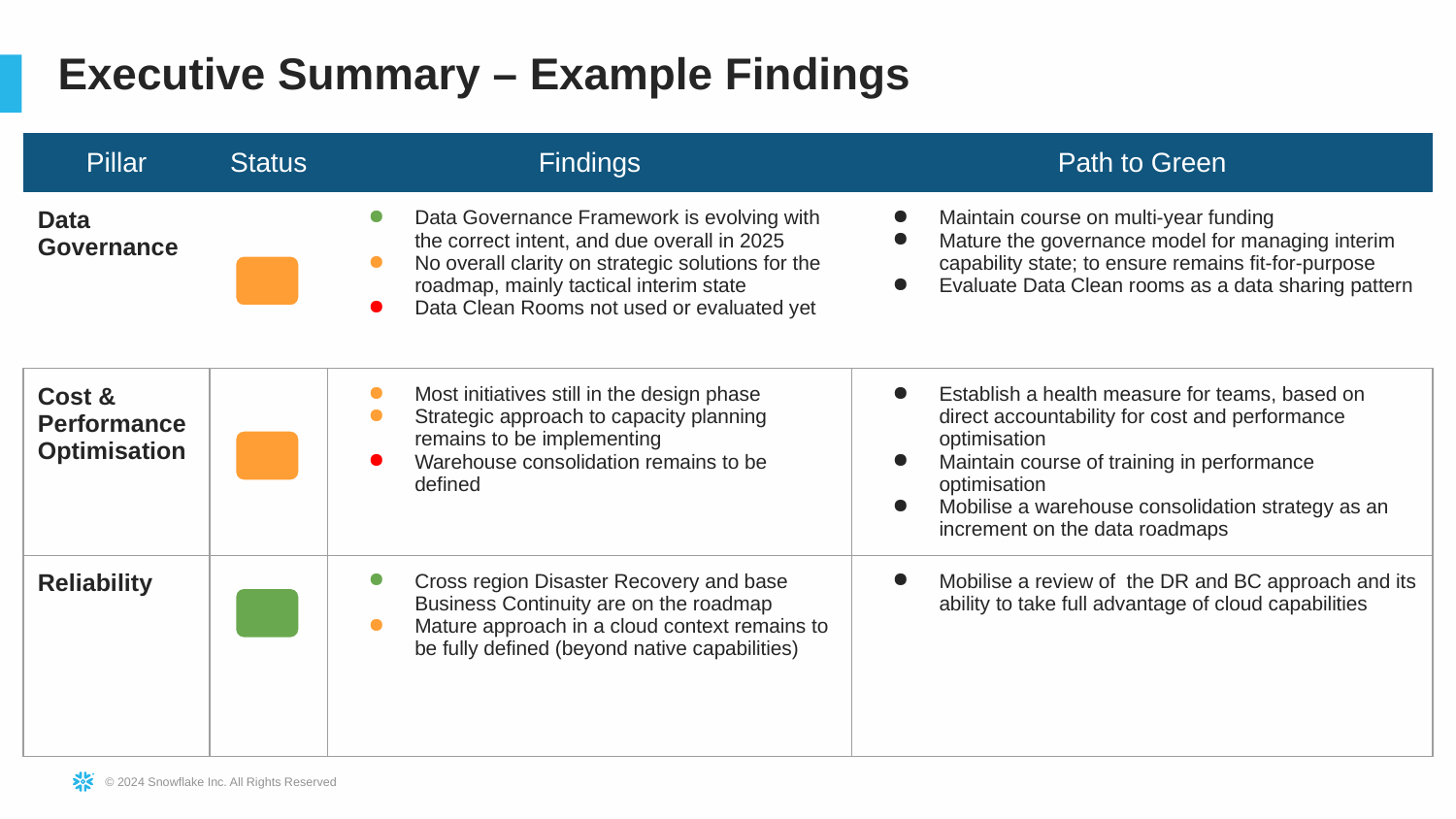

# Executive Summary – Example Findings
| Pillar | Status | Findings | Path to Green |
| --- | --- | --- | --- |
| Data Governance |  | Data Governance Framework is evolving with the correct intent, and due overall in 2025 No overall clarity on strategic solutions for the roadmap, mainly tactical interim state Data Clean Rooms not used or evaluated yet | Maintain course on multi-year funding Mature the governance model for managing interim capability state; to ensure remains fit-for-purpose Evaluate Data Clean rooms as a data sharing pattern |
| Cost & Performance Optimisation |  | Most initiatives still in the design phase Strategic approach to capacity planning remains to be implementing Warehouse consolidation remains to be defined | Establish a health measure for teams, based on direct accountability for cost and performance optimisation Maintain course of training in performance optimisation Mobilise a warehouse consolidation strategy as an increment on the data roadmaps |
| Reliability |  | Cross region Disaster Recovery and base Business Continuity are on the roadmap Mature approach in a cloud context remains to be fully defined (beyond native capabilities) | Mobilise a review of the DR and BC approach and its ability to take full advantage of cloud capabilities |